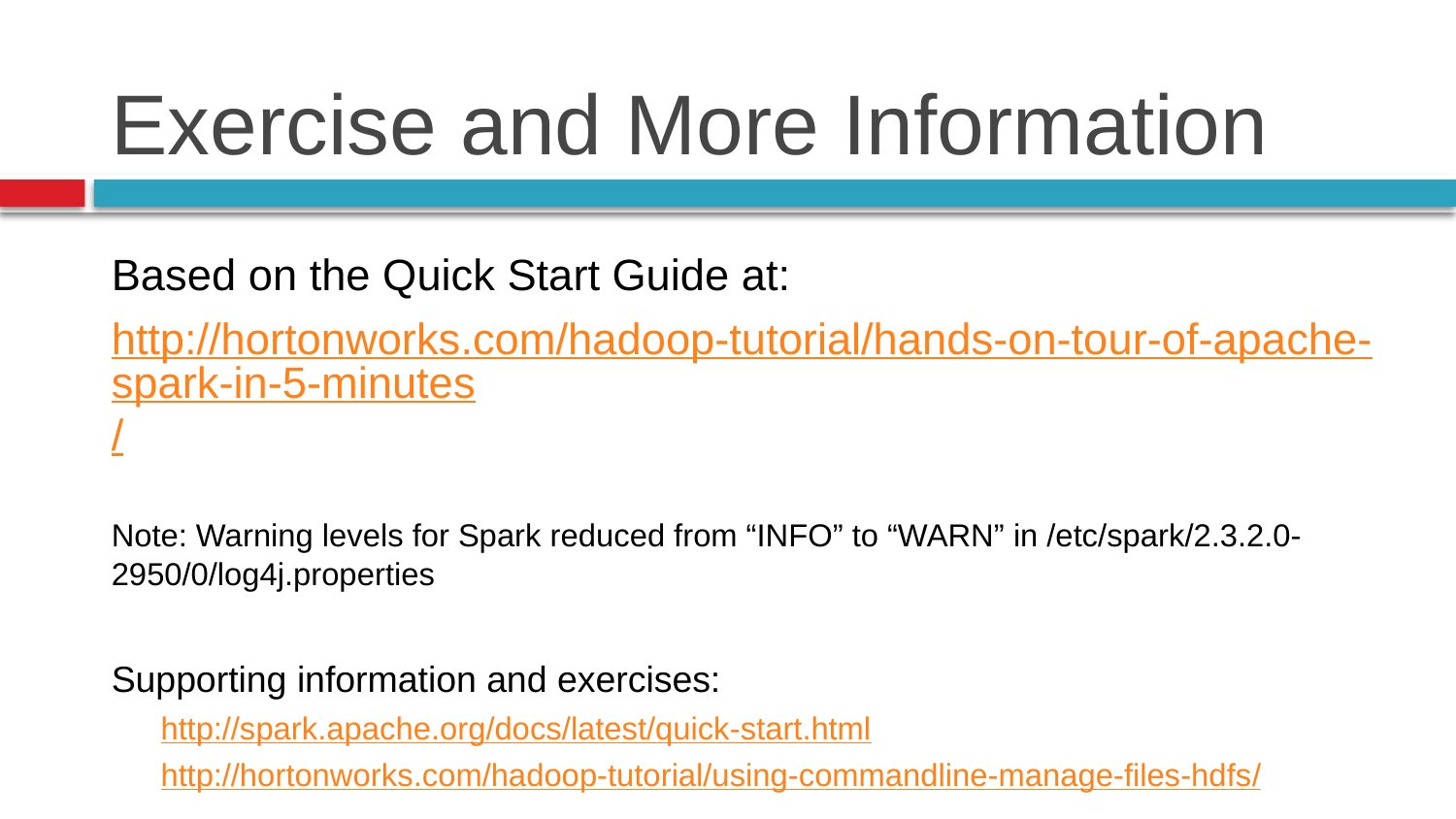

# Exercise and More Information
Based on the Quick Start Guide at:
http://hortonworks.com/hadoop-tutorial/hands-on-tour-of-apache-spark-in-5-minutes/

Note: Warning levels for Spark reduced from “INFO” to “WARN” in /etc/spark/2.3.2.0-2950/0/log4j.properties

Supporting information and exercises:
http://spark.apache.org/docs/latest/quick-start.html
http://hortonworks.com/hadoop-tutorial/using-commandline-manage-files-hdfs/